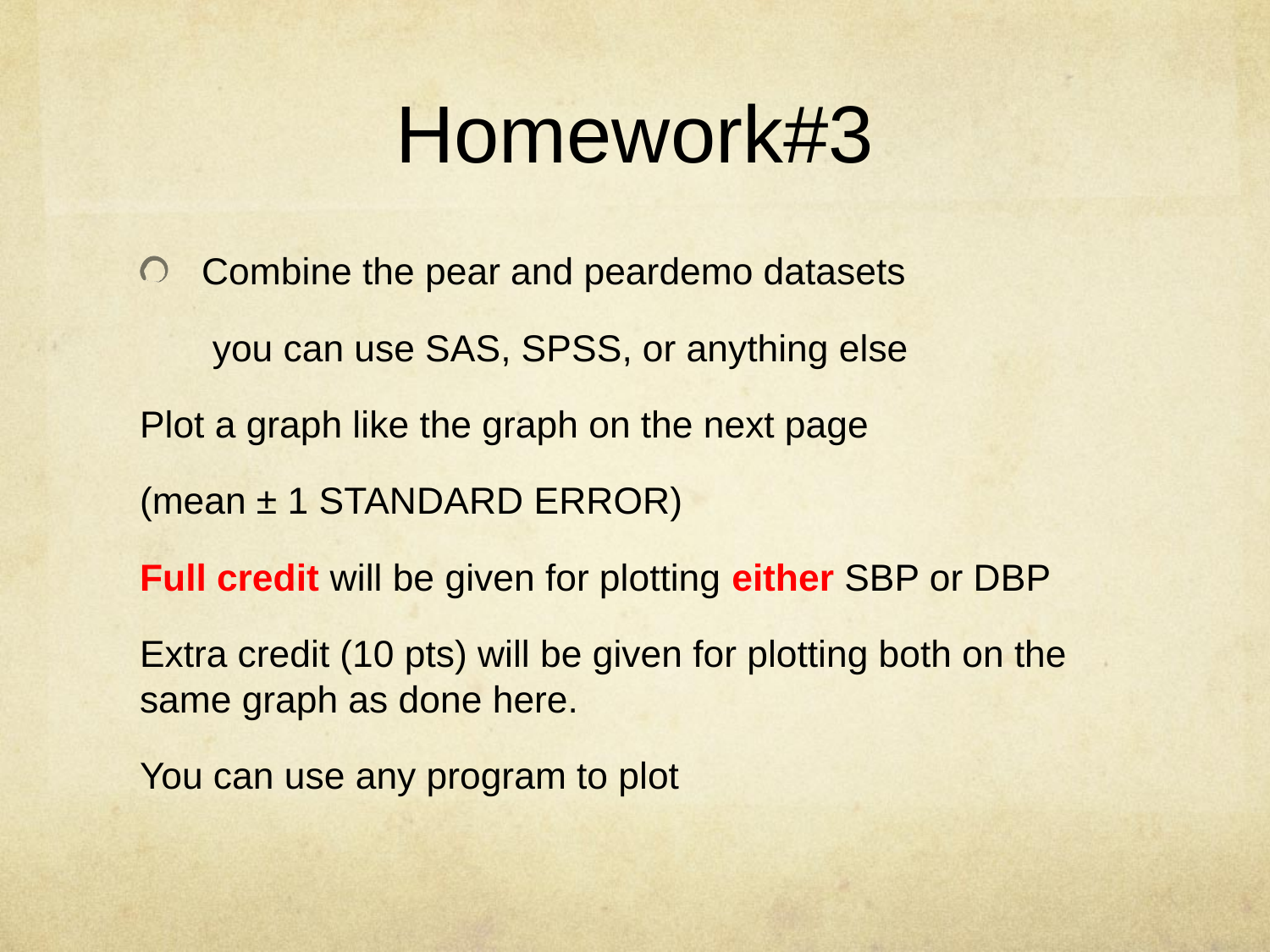

# Homework#3
Combine the pear and peardemo datasets
       you can use SAS, SPSS, or anything else
Plot a graph like the graph on the next page
(mean ± 1 STANDARD ERROR)
Full credit will be given for plotting either SBP or DBP
Extra credit (10 pts) will be given for plotting both on the same graph as done here.
You can use any program to plot